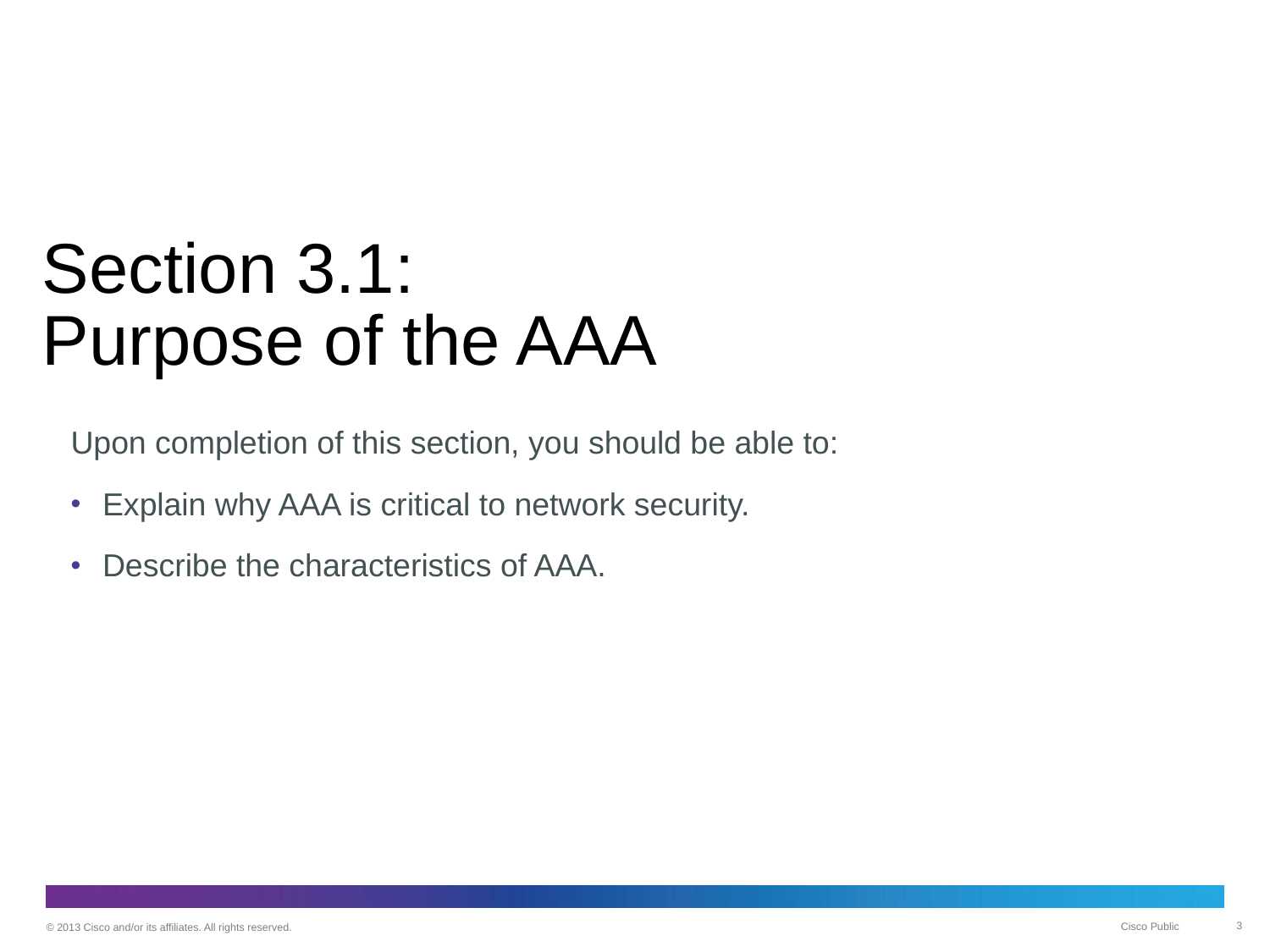

# Section 3.1: Purpose of the AAA
Upon completion of this section, you should be able to:
Explain why AAA is critical to network security.
Describe the characteristics of AAA.